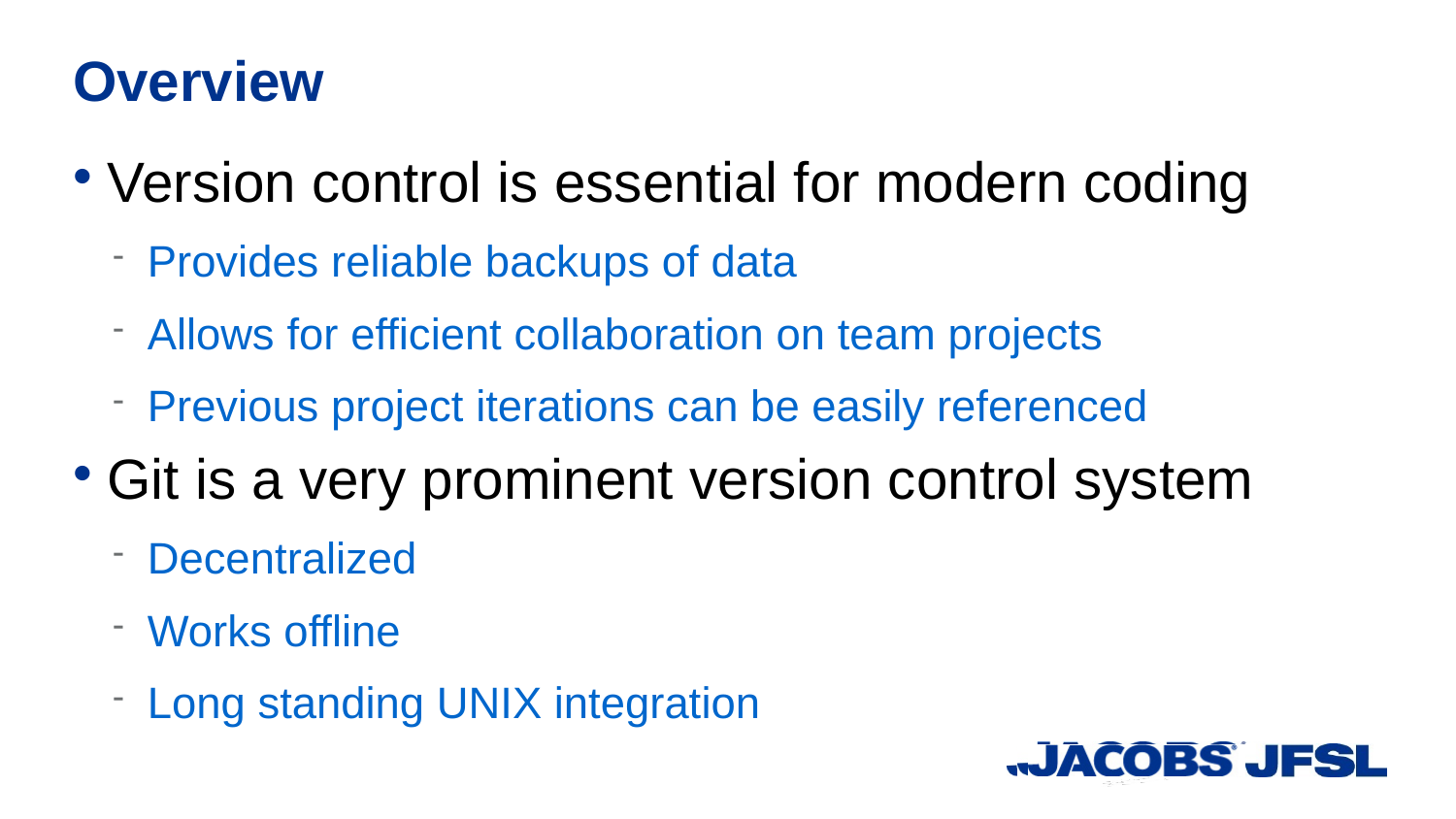

Overview
Version control is essential for modern coding
Provides reliable backups of data
Allows for efficient collaboration on team projects
Previous project iterations can be easily referenced
Git is a very prominent version control system
Decentralized
Works offline
Long standing UNIX integration